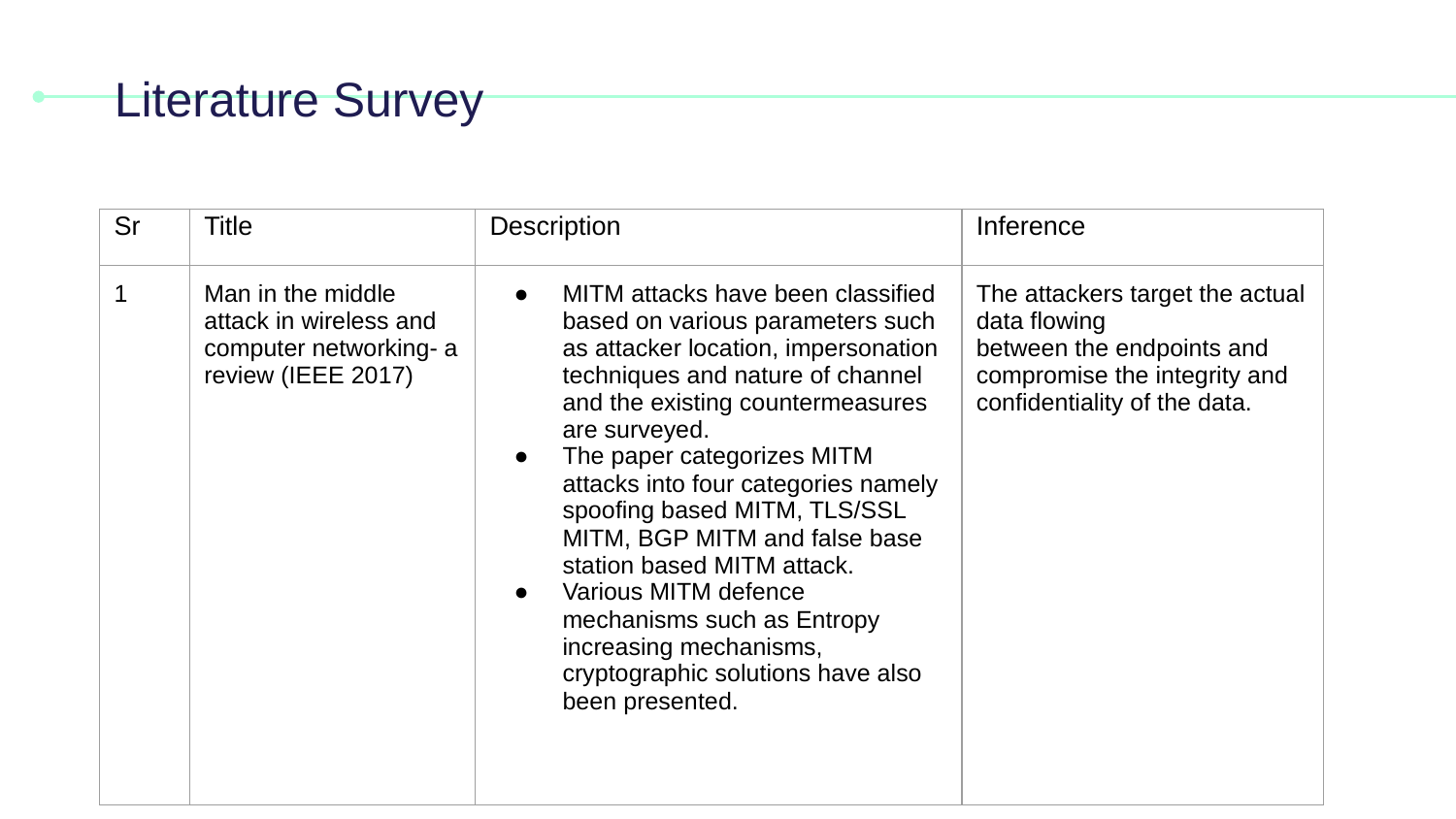

# Literature Survey
| Sr | Title | Description | Inference |
| --- | --- | --- | --- |
| 1 | Man in the middle attack in wireless and computer networking- a review (IEEE 2017) | MITM attacks have been classified based on various parameters such as attacker location, impersonation techniques and nature of channel and the existing countermeasures are surveyed. The paper categorizes MITM attacks into four categories namely spoofing based MITM, TLS/SSL MITM, BGP MITM and false base station based MITM attack. Various MITM defence mechanisms such as Entropy increasing mechanisms, cryptographic solutions have also been presented. | The attackers target the actual data flowing between the endpoints and compromise the integrity and confidentiality of the data. |